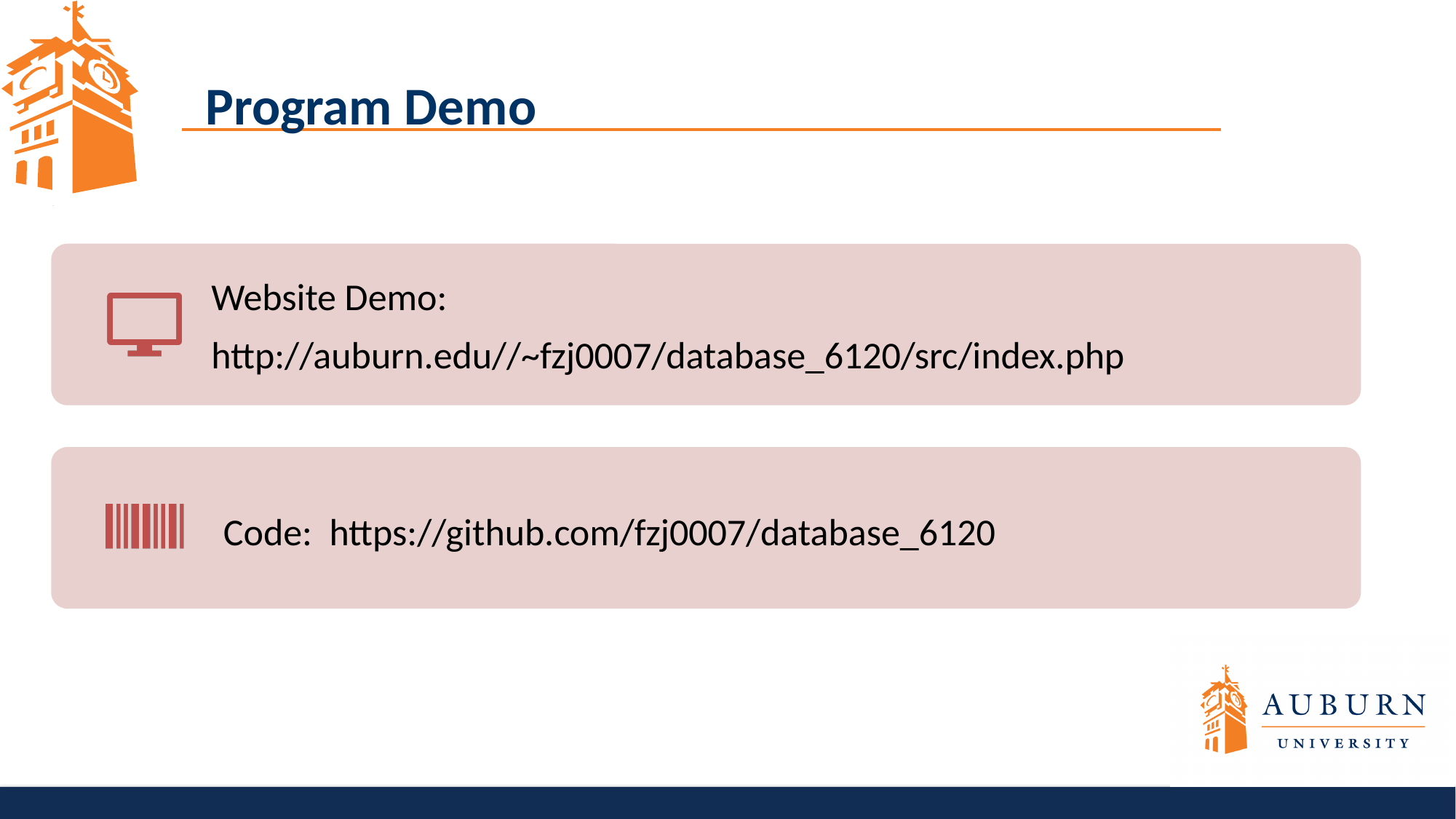

Program Demo
Website Demo:
http://auburn.edu//~fzj0007/database_6120/src/index.php
Code:  https://github.com/fzj0007/database_6120